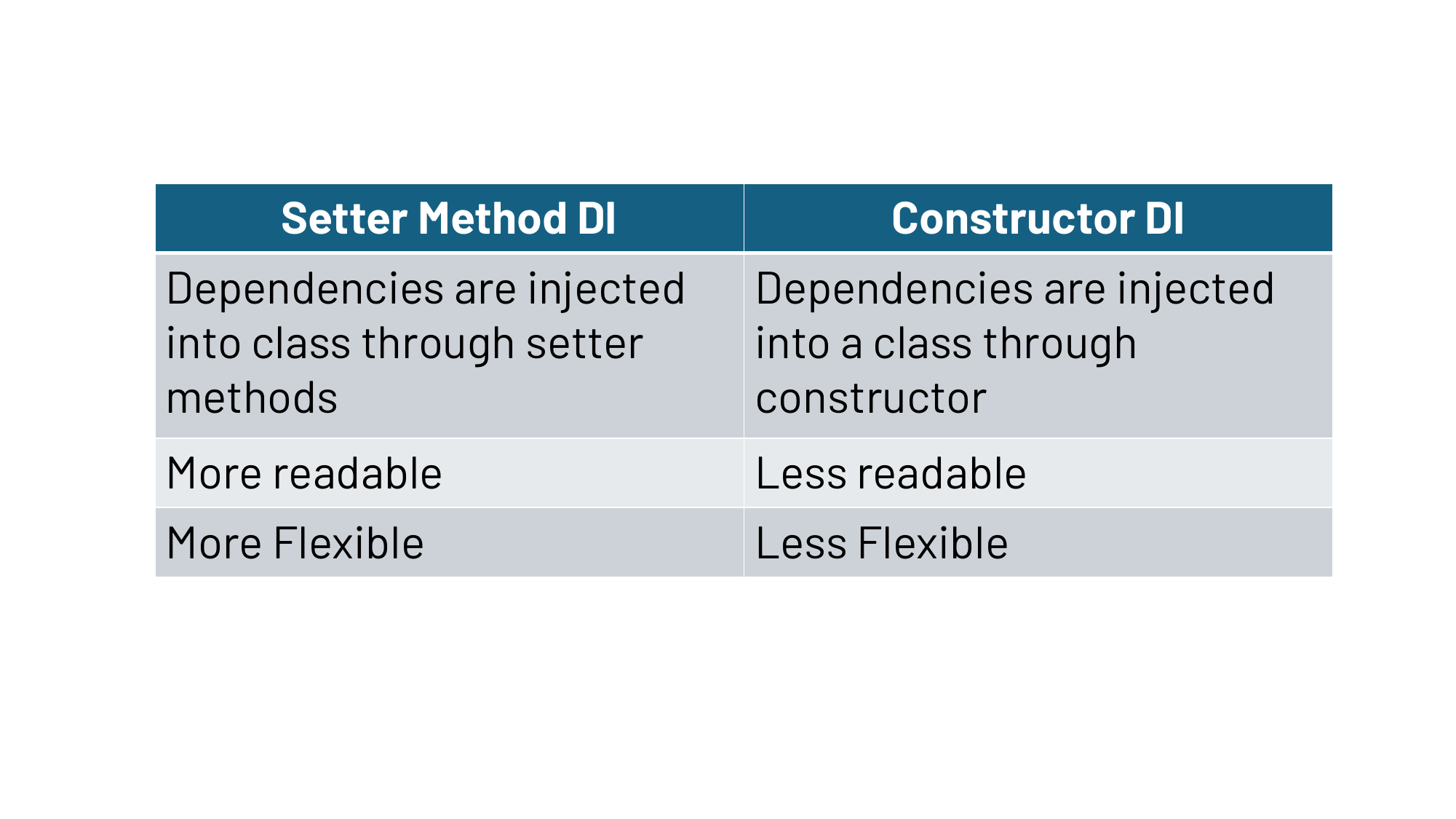

| Setter Method DI | Constructor DI |
| --- | --- |
| Dependencies are injected into class through setter methods | Dependencies are injected into a class through constructor |
| More readable | Less readable |
| More Flexible | Less Flexible |